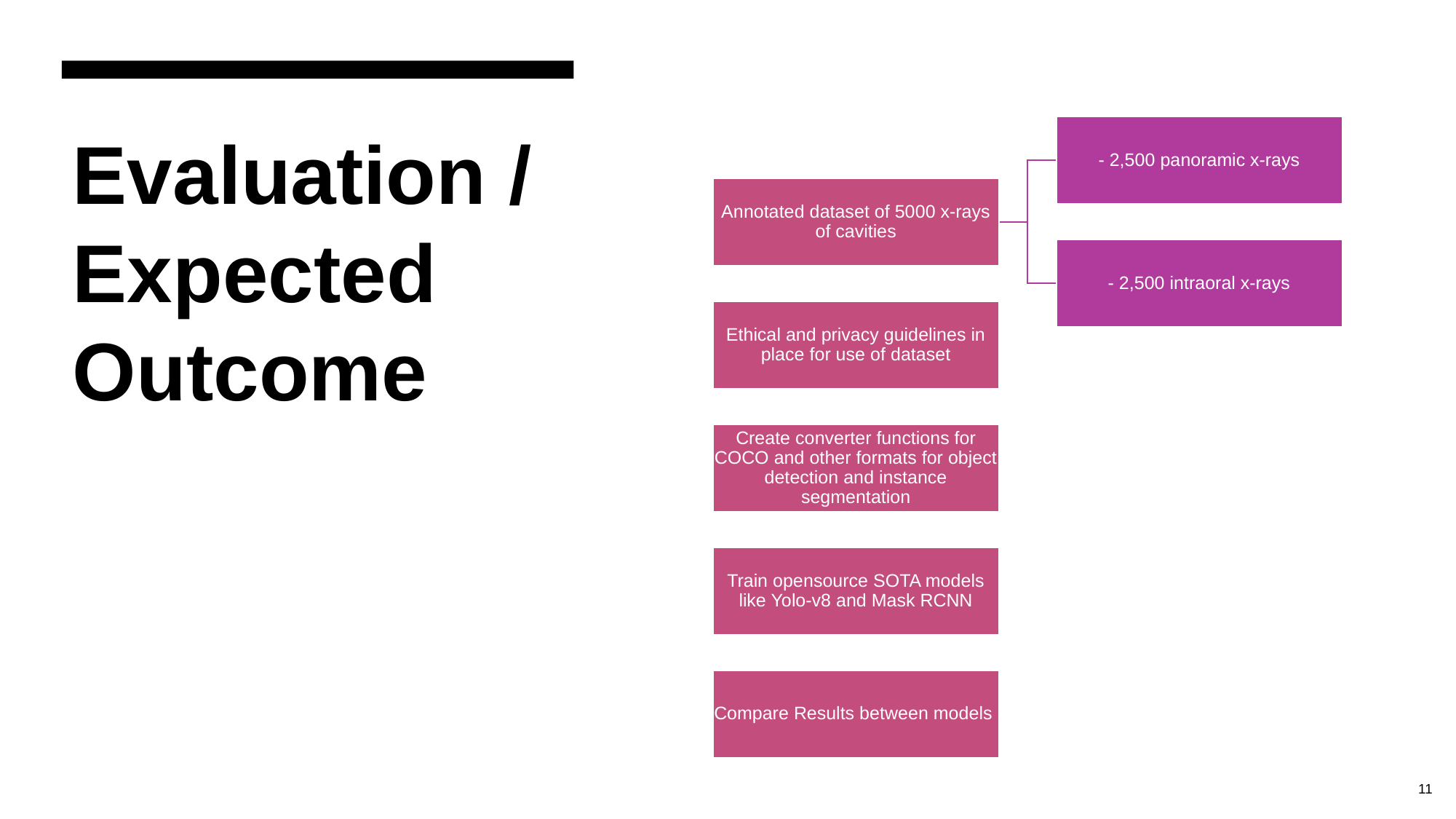

# Evaluation / Expected Outcome
Annotated dataset of 5000 x-rays of cavities
- 2,500 panoramic x-rays
- 2,500 intraoral x-rays
Ethical and privacy guidelines in place for use of dataset
Create converter functions for COCO and other formats for object detection and instance segmentation
Train opensource SOTA models like Yolo-v8 and Mask RCNN
Compare Results between models
11